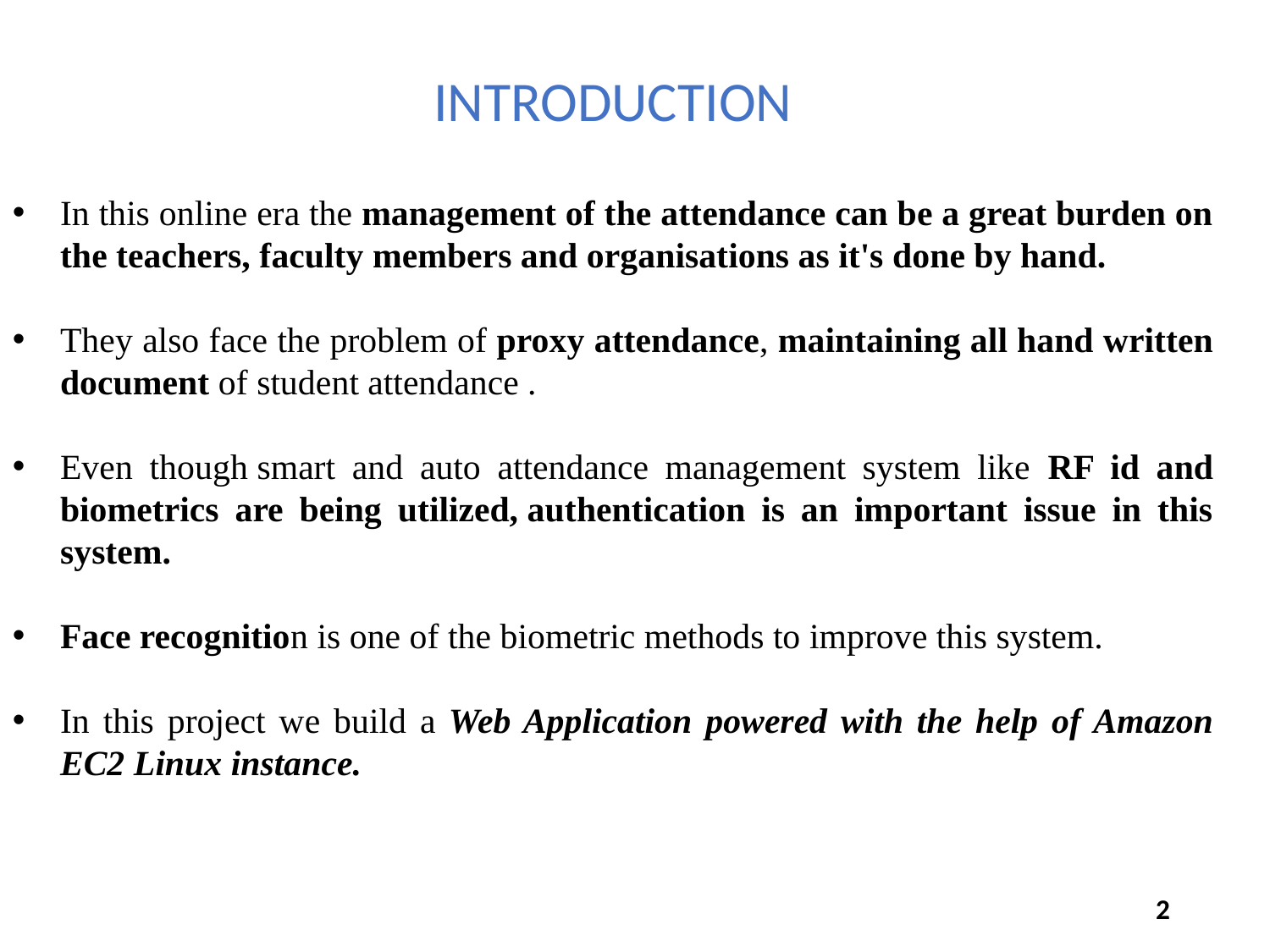

# INTRODUCTION
In this online era the management of the attendance can be a great burden on the teachers, faculty members and organisations as it's done by hand.

They also face the problem of proxy attendance, maintaining all hand written document of student attendance .

Even though smart and auto attendance management system like RF id and biometrics are being utilized, authentication is an important issue in this system.

Face recognition is one of the biometric methods to improve this system.

In this project we build a Web Application powered with the help of Amazon EC2 Linux instance.
2